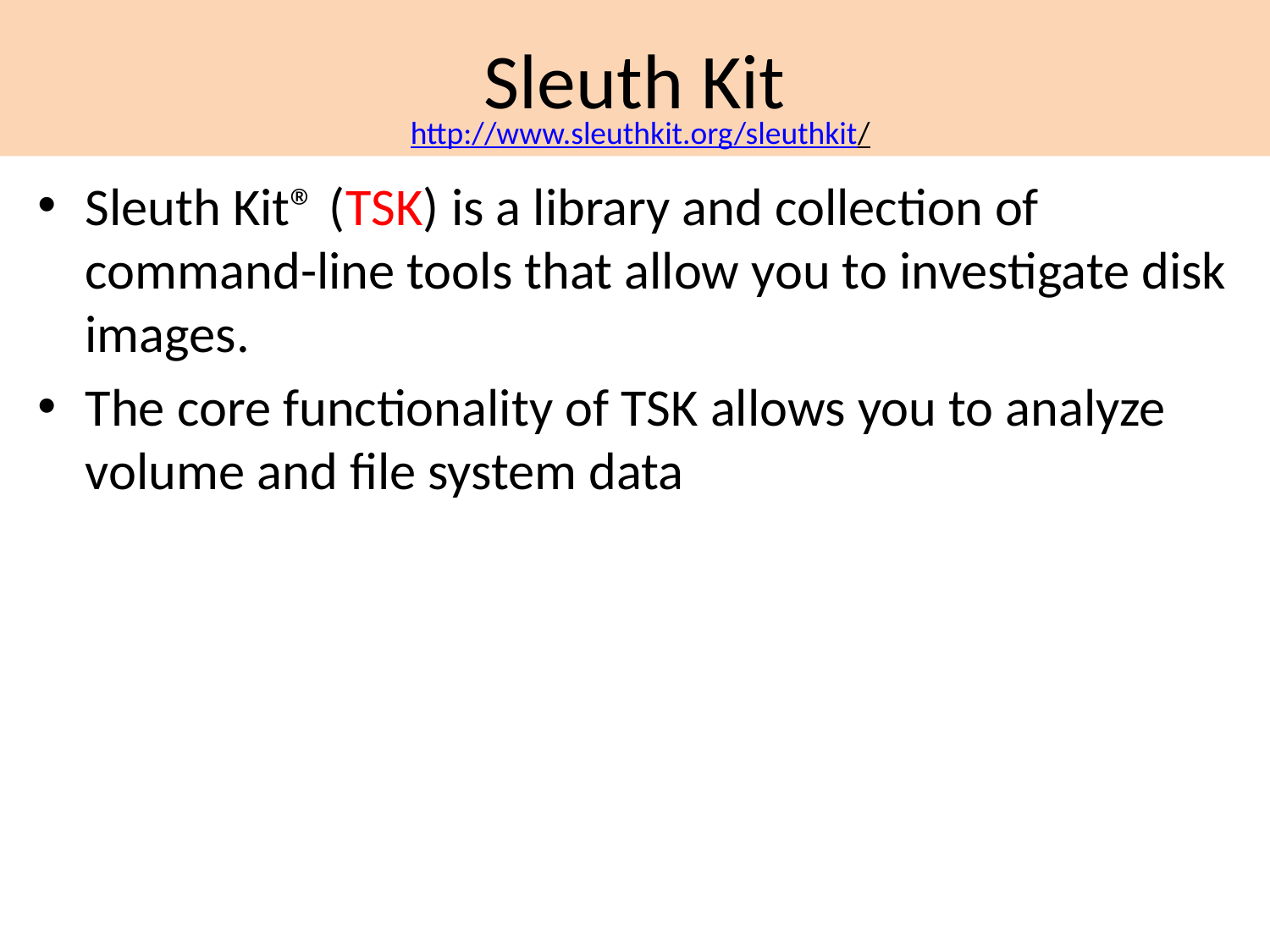

# Sleuth Kit
http://www.sleuthkit.org/sleuthkit/
Sleuth Kit® (TSK) is a library and collection of command-line tools that allow you to investigate disk images.
The core functionality of TSK allows you to analyze volume and file system data